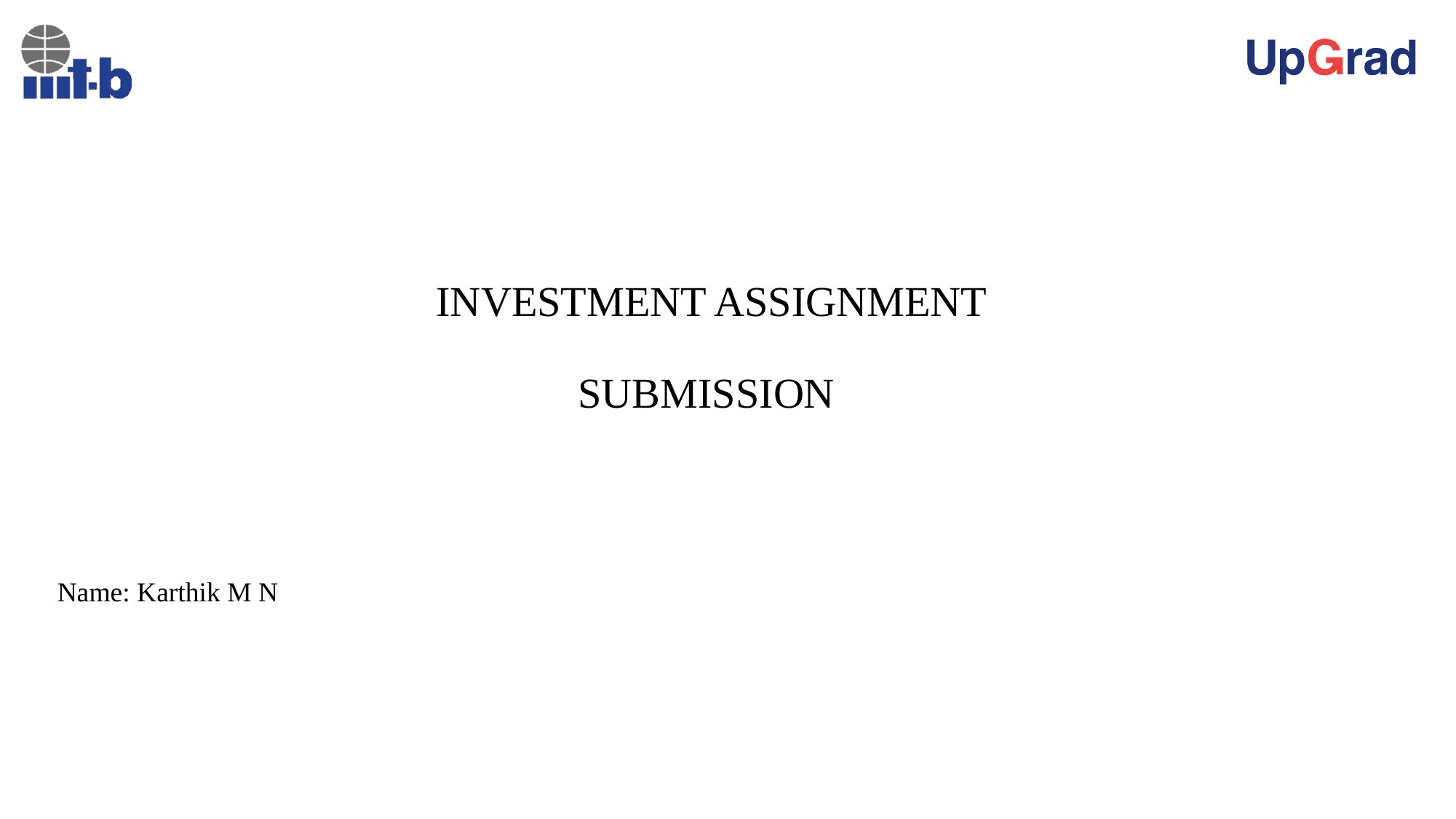

# INVESTMENT ASSIGNMENT SUBMISSION
Name: Karthik M N